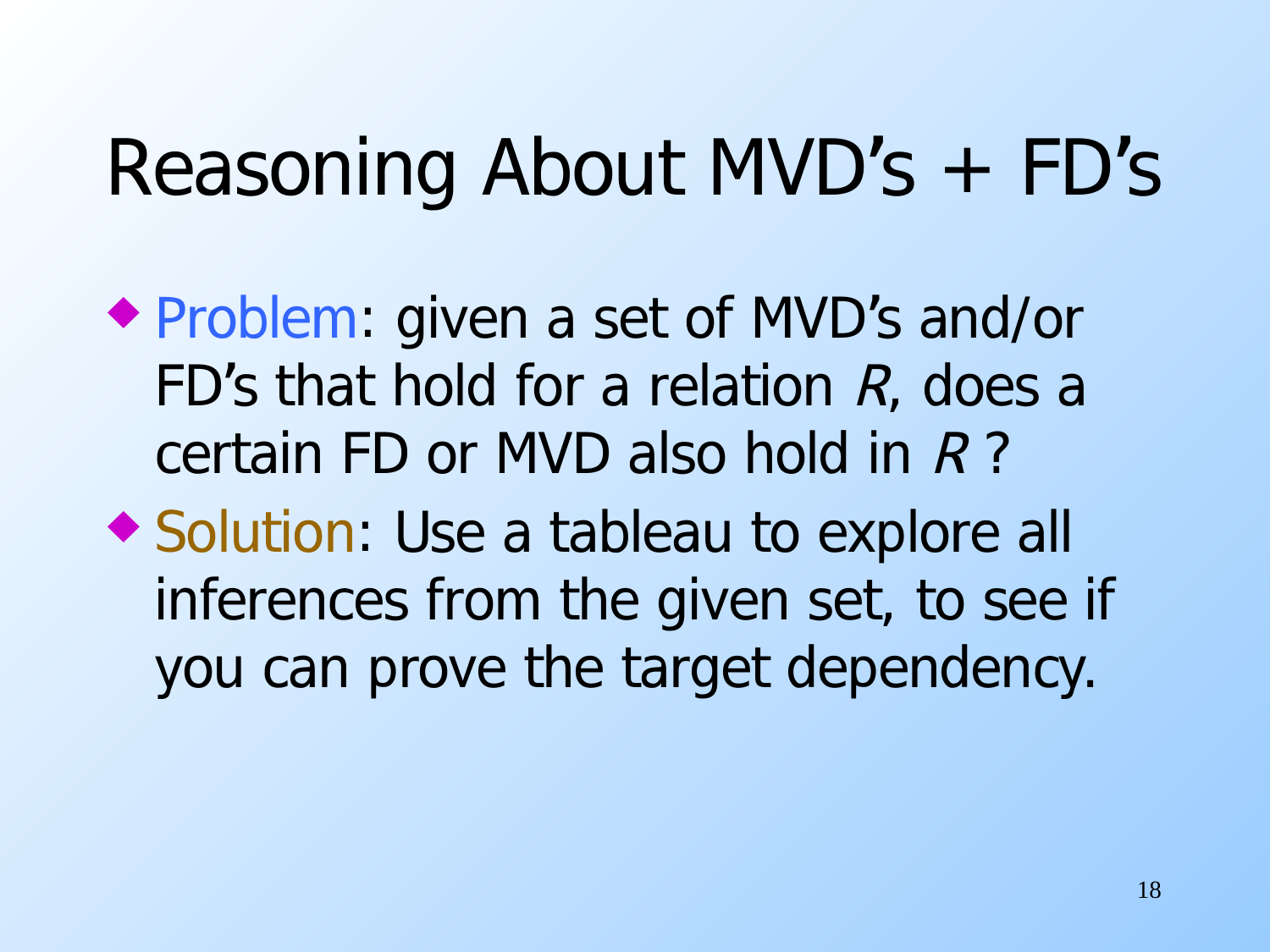

# Reasoning About MVD’s + FD’s
Problem: given a set of MVD’s and/or FD’s that hold for a relation R, does a certain FD or MVD also hold in R ?
Solution: Use a tableau to explore all inferences from the given set, to see if you can prove the target dependency.
18